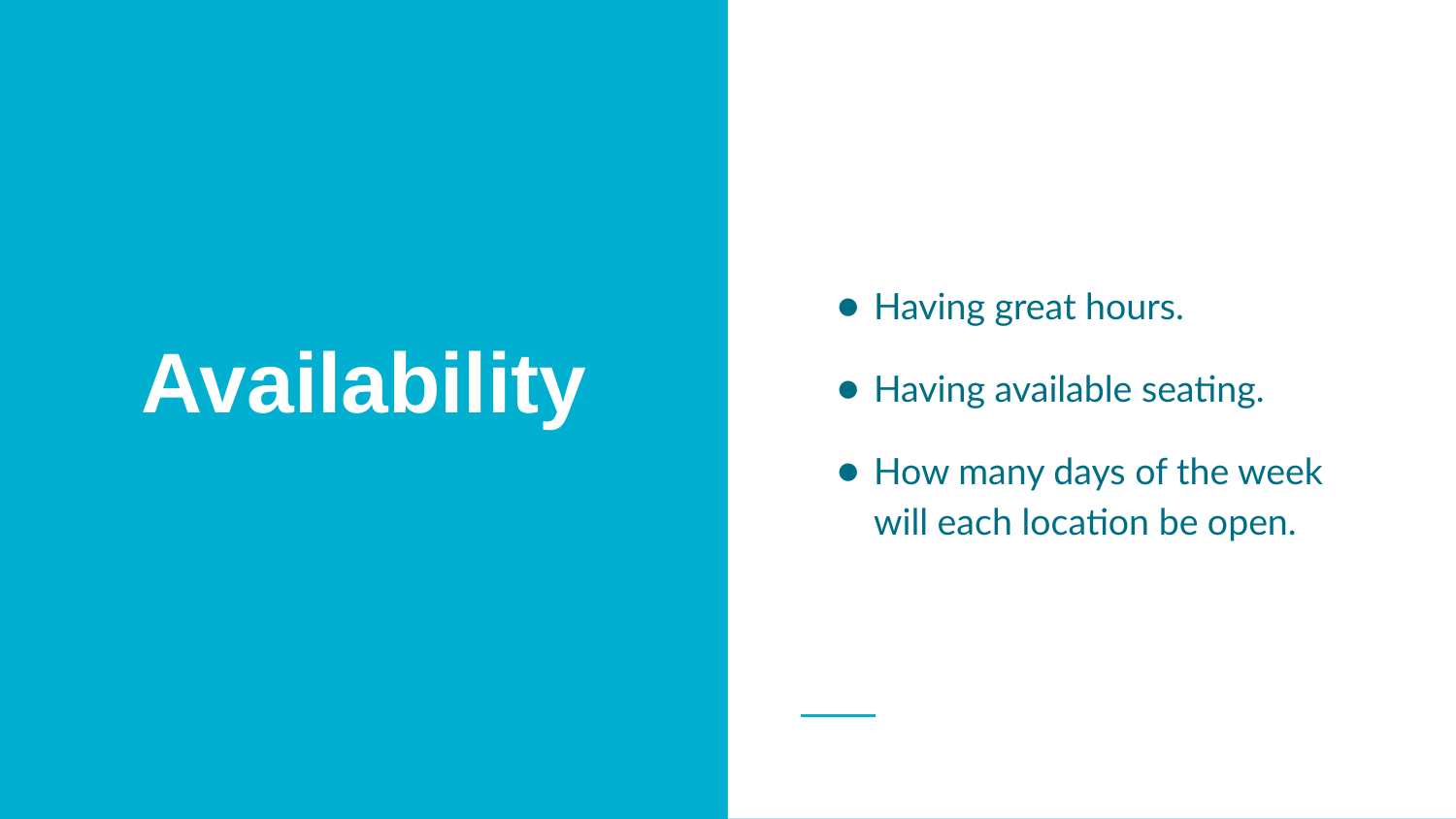

Having great hours.
Having available seating.
How many days of the week will each location be open.
# Availability